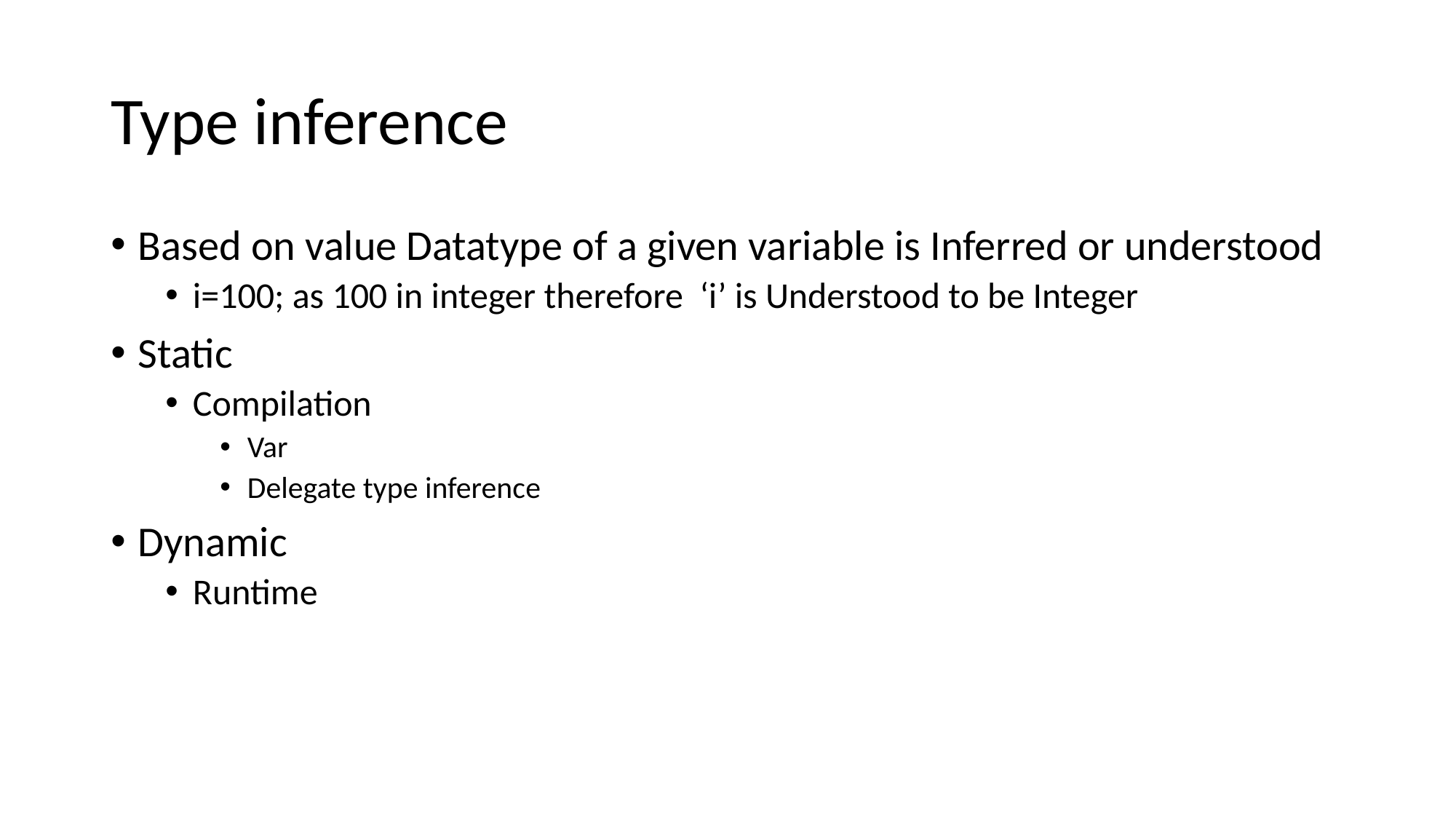

# Type inference
Based on value Datatype of a given variable is Inferred or understood
i=100; as 100 in integer therefore  ‘i’ is Understood to be Integer
Static
Compilation
Var
Delegate type inference
Dynamic
Runtime